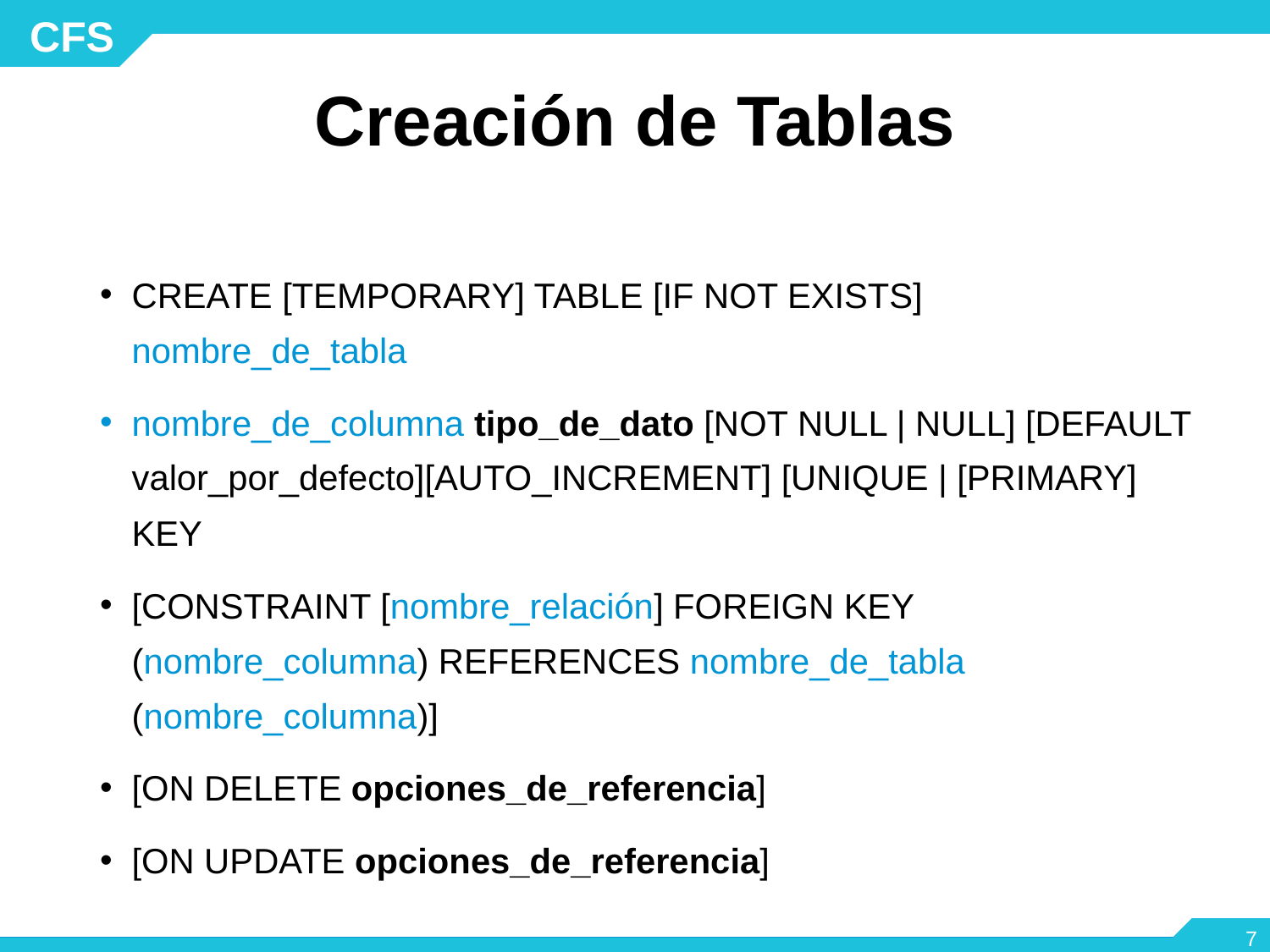

# Creación de Tablas
CREATE [TEMPORARY] TABLE [IF NOT EXISTS] nombre_de_tabla
nombre_de_columna tipo_de_dato [NOT NULL | NULL] [DEFAULT valor_por_defecto][AUTO_INCREMENT] [UNIQUE | [PRIMARY] KEY
[CONSTRAINT [nombre_relación] FOREIGN KEY (nombre_columna) REFERENCES nombre_de_tabla (nombre_columna)]
[ON DELETE opciones_de_referencia]
[ON UPDATE opciones_de_referencia]
7